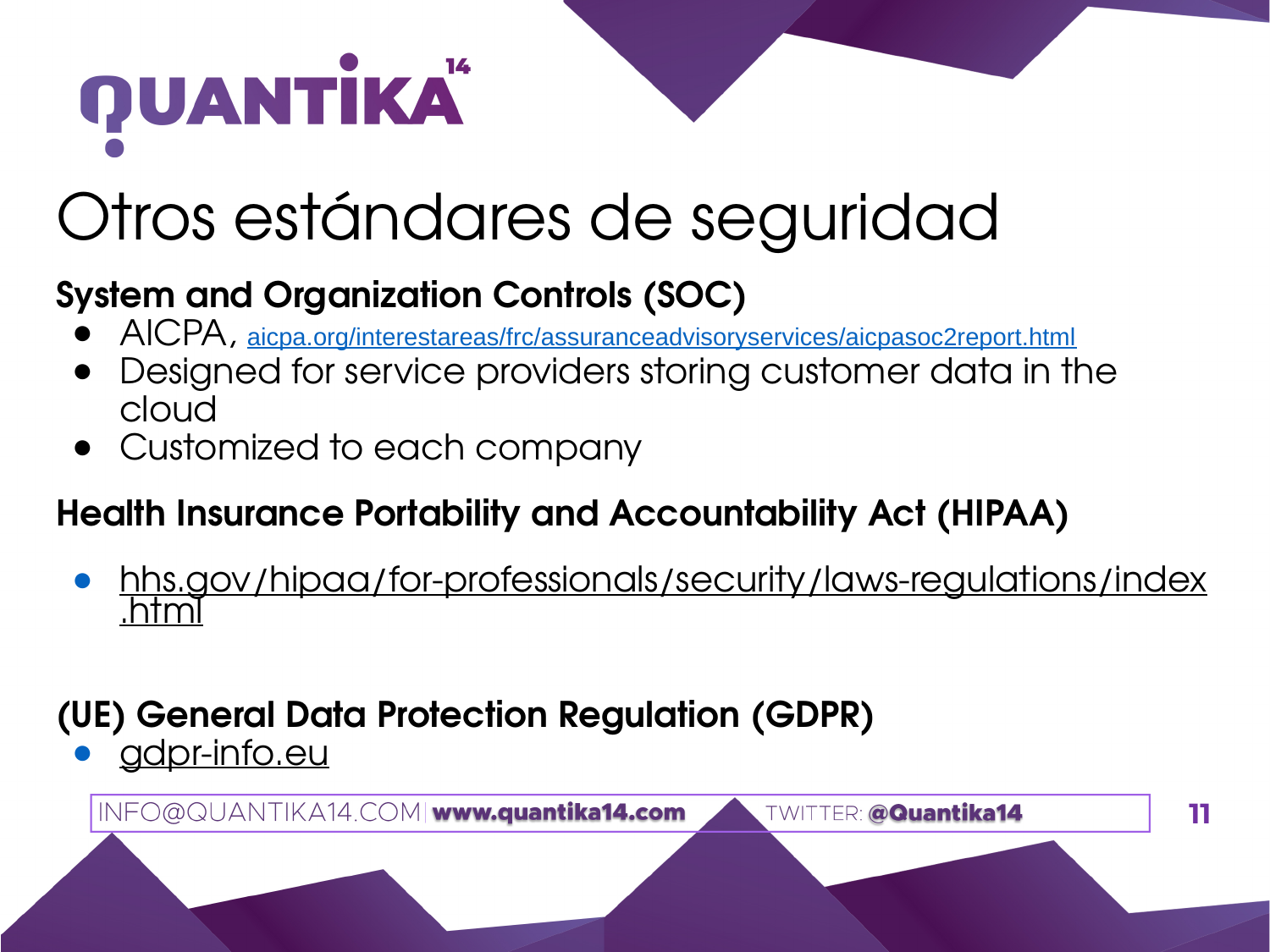

# Otros estándares de seguridad
System and Organization Controls (SOC)
AICPA, aicpa.org/interestareas/frc/assuranceadvisoryservices/aicpasoc2report.html
Designed for service providers storing customer data in the cloud
Customized to each company
Health Insurance Portability and Accountability Act (HIPAA)
hhs.gov/hipaa/for-professionals/security/laws-regulations/index.html
(UE) General Data Protection Regulation (GDPR)
gdpr-info.eu